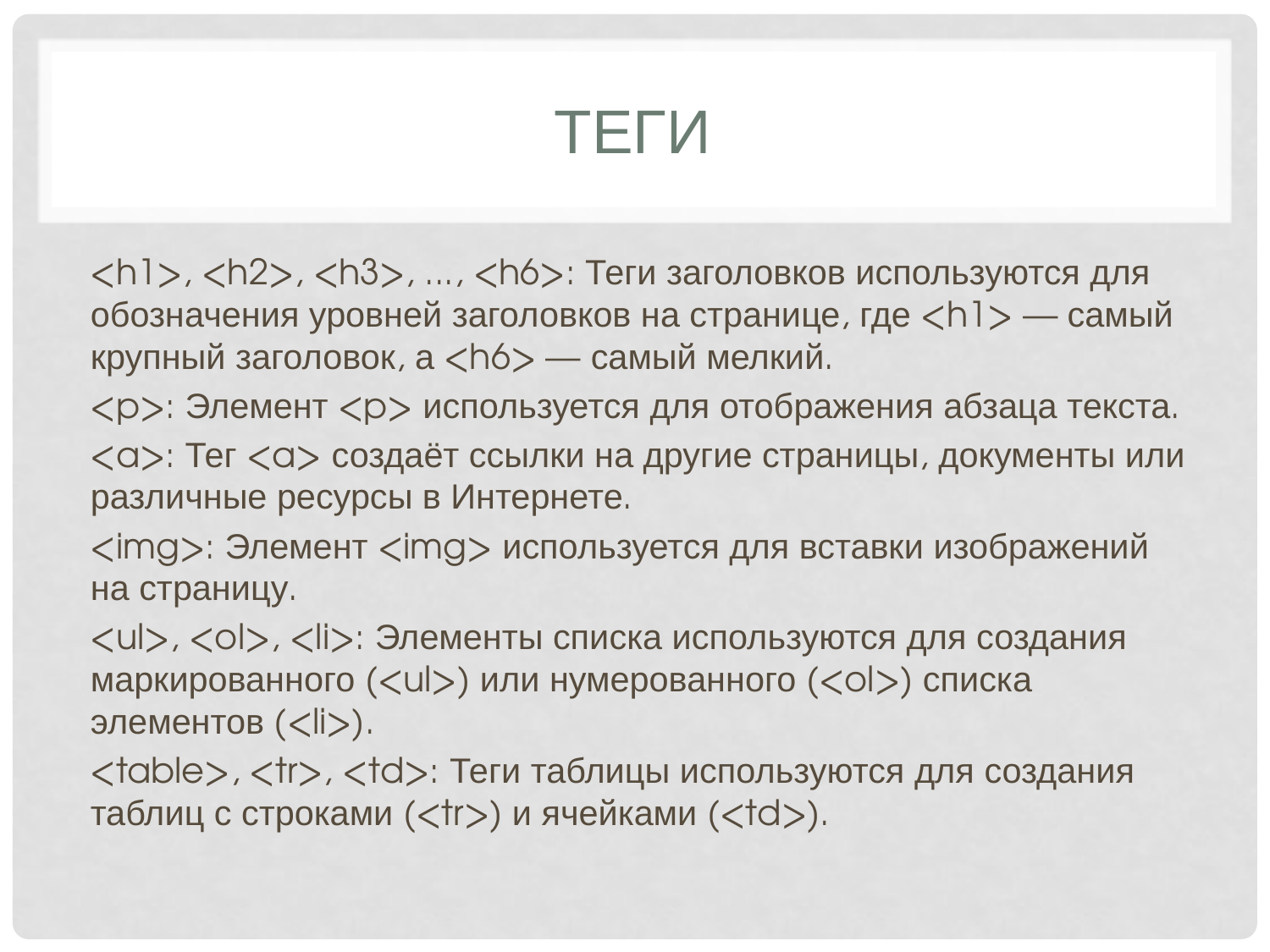

# Теги
<h1>, <h2>, <h3>, ..., <h6>: Теги заголовков используются для обозначения уровней заголовков на странице, где <h1> — самый крупный заголовок, а <h6> — самый мелкий.
<p>: Элемент <p> используется для отображения абзаца текста.
<a>: Тег <a> создаёт ссылки на другие страницы, документы или различные ресурсы в Интернете.
<img>: Элемент <img> используется для вставки изображений на страницу.
<ul>, <ol>, <li>: Элементы списка используются для создания маркированного (<ul>) или нумерованного (<ol>) списка элементов (<li>).
<table>, <tr>, <td>: Теги таблицы используются для создания таблиц с строками (<tr>) и ячейками (<td>).